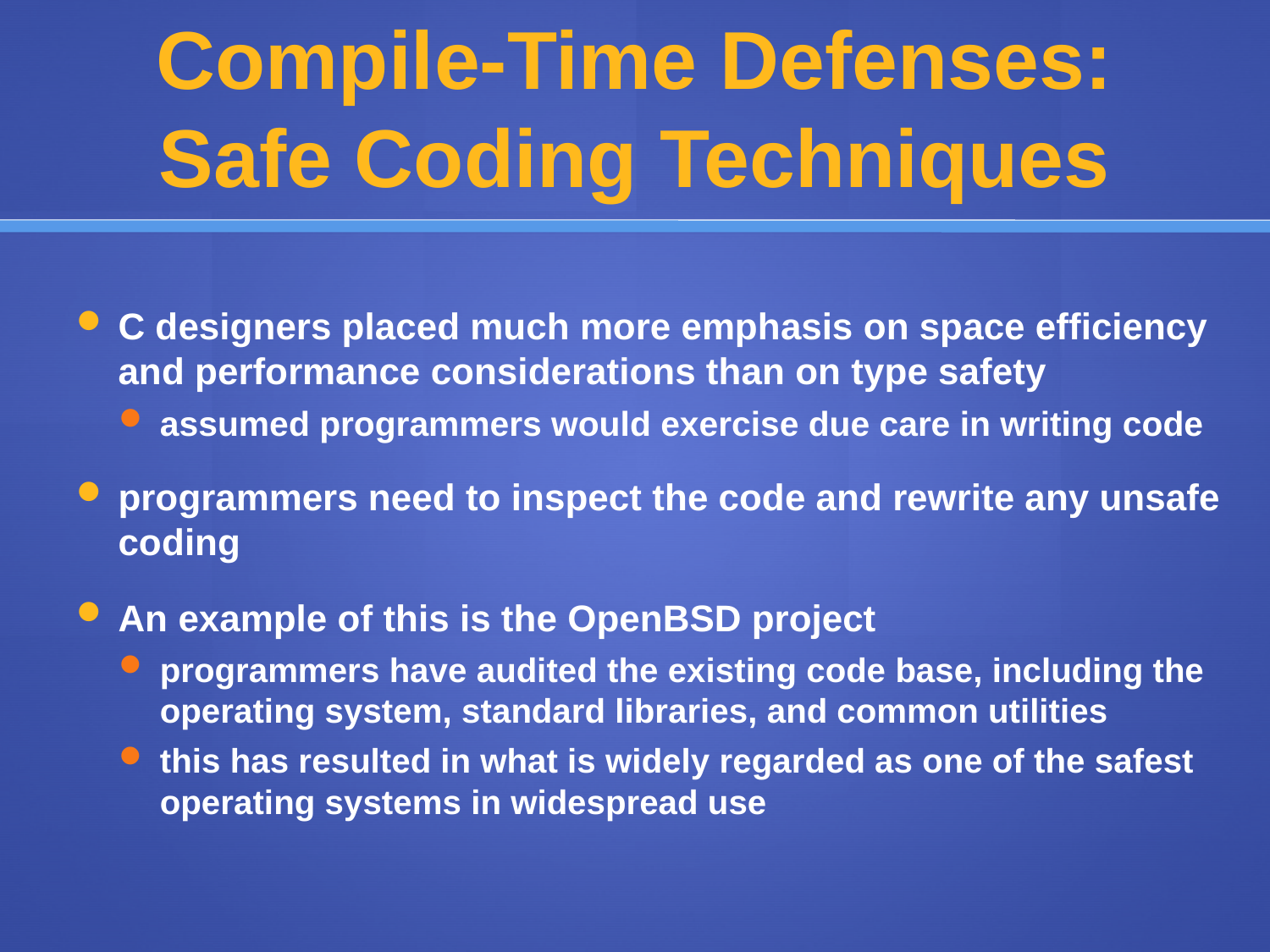

# Compile-Time Defenses: Safe Coding Techniques
C designers placed much more emphasis on space efficiency and performance considerations than on type safety
assumed programmers would exercise due care in writing code
programmers need to inspect the code and rewrite any unsafe coding
An example of this is the OpenBSD project
programmers have audited the existing code base, including the operating system, standard libraries, and common utilities
this has resulted in what is widely regarded as one of the safest operating systems in widespread use